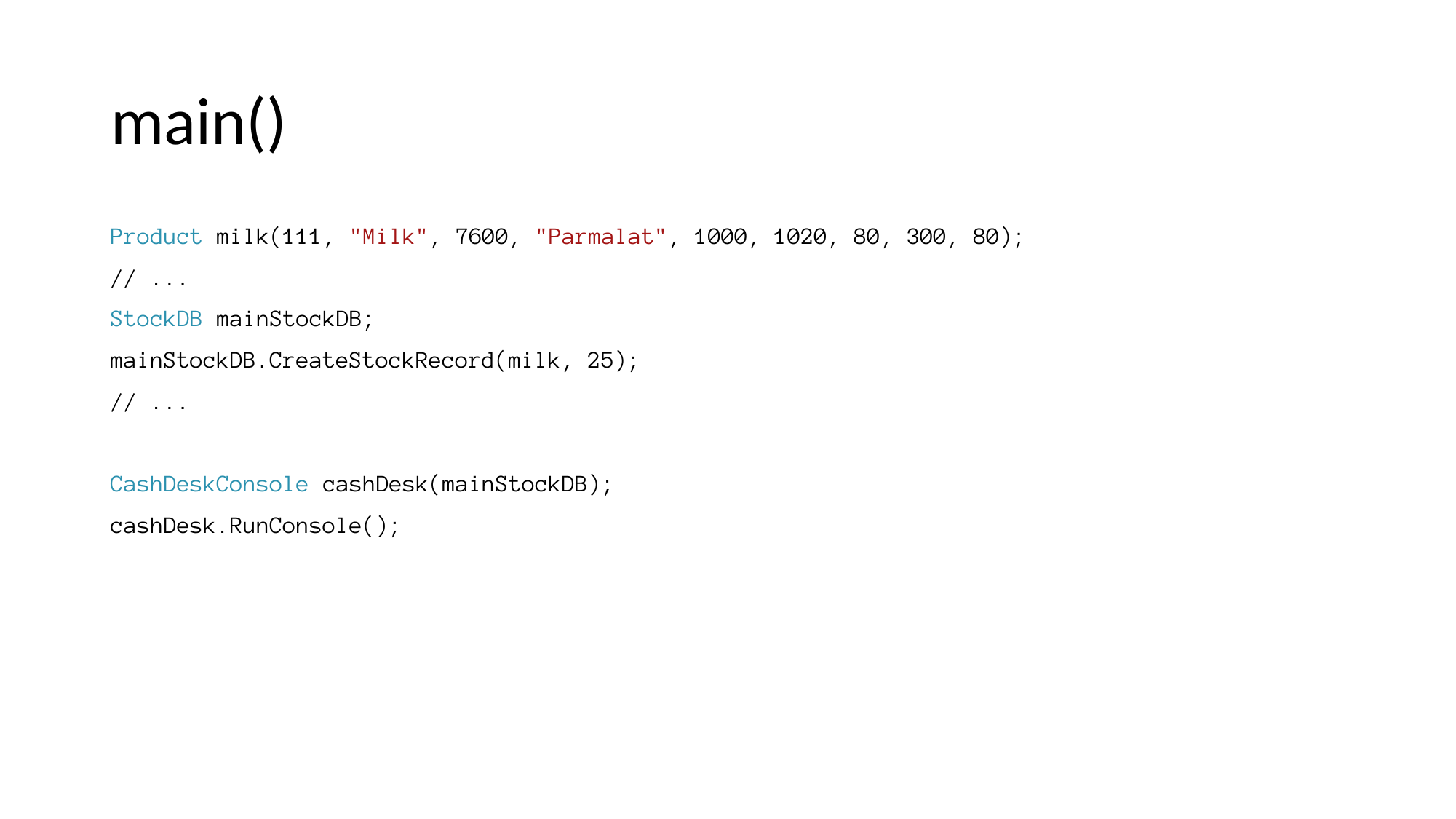

# main()
Product milk(111, "Milk", 7600, "Parmalat", 1000, 1020, 80, 300, 80);
// ...
StockDB mainStockDB;
mainStockDB.CreateStockRecord(milk, 25);
// ...

CashDeskConsole cashDesk(mainStockDB);
cashDesk.RunConsole();